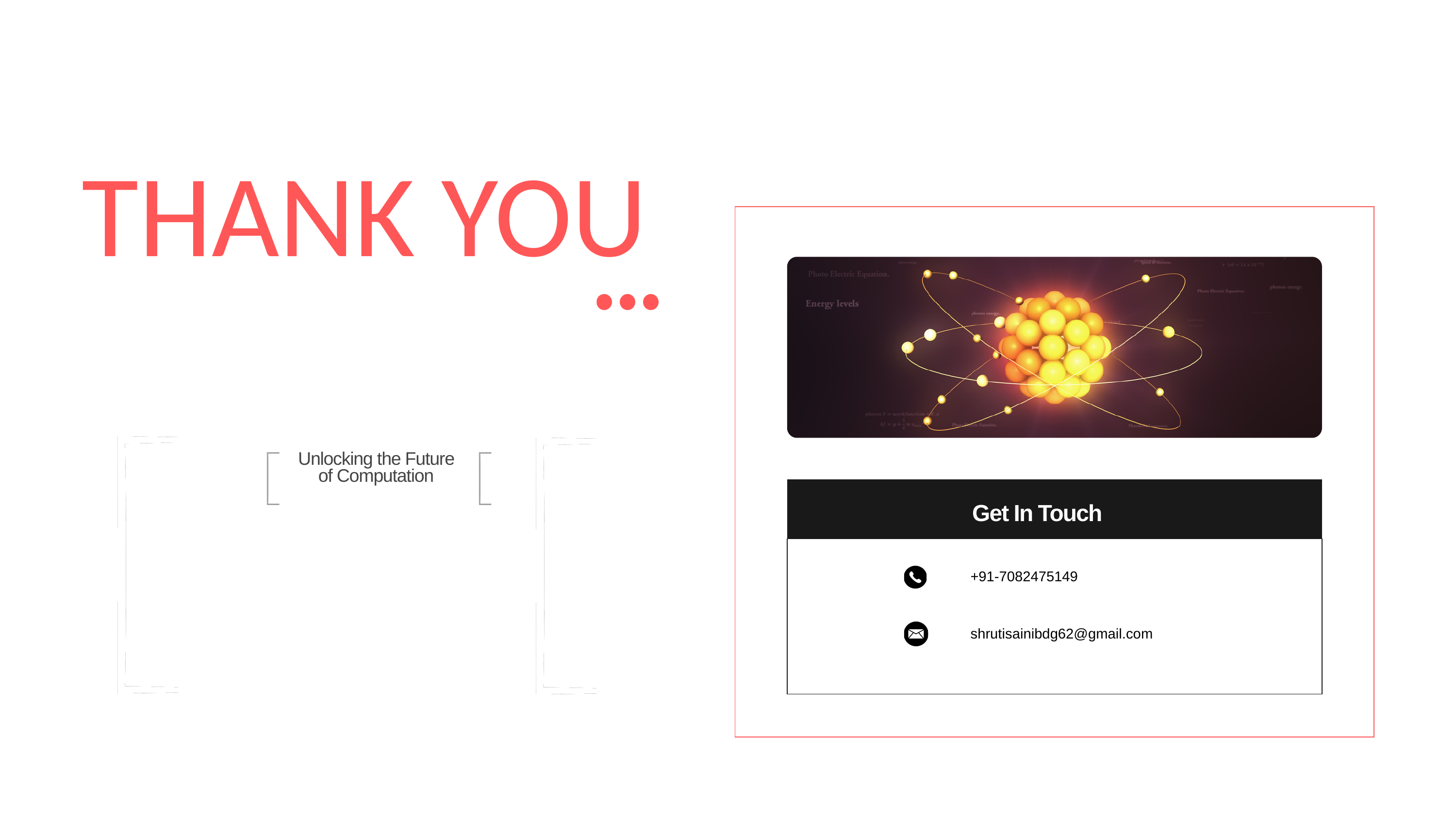

THANK YOU

Unlocking the Future of Computation

Get In Touch

+91-7082475149

shrutisainibdg62@gmail.com